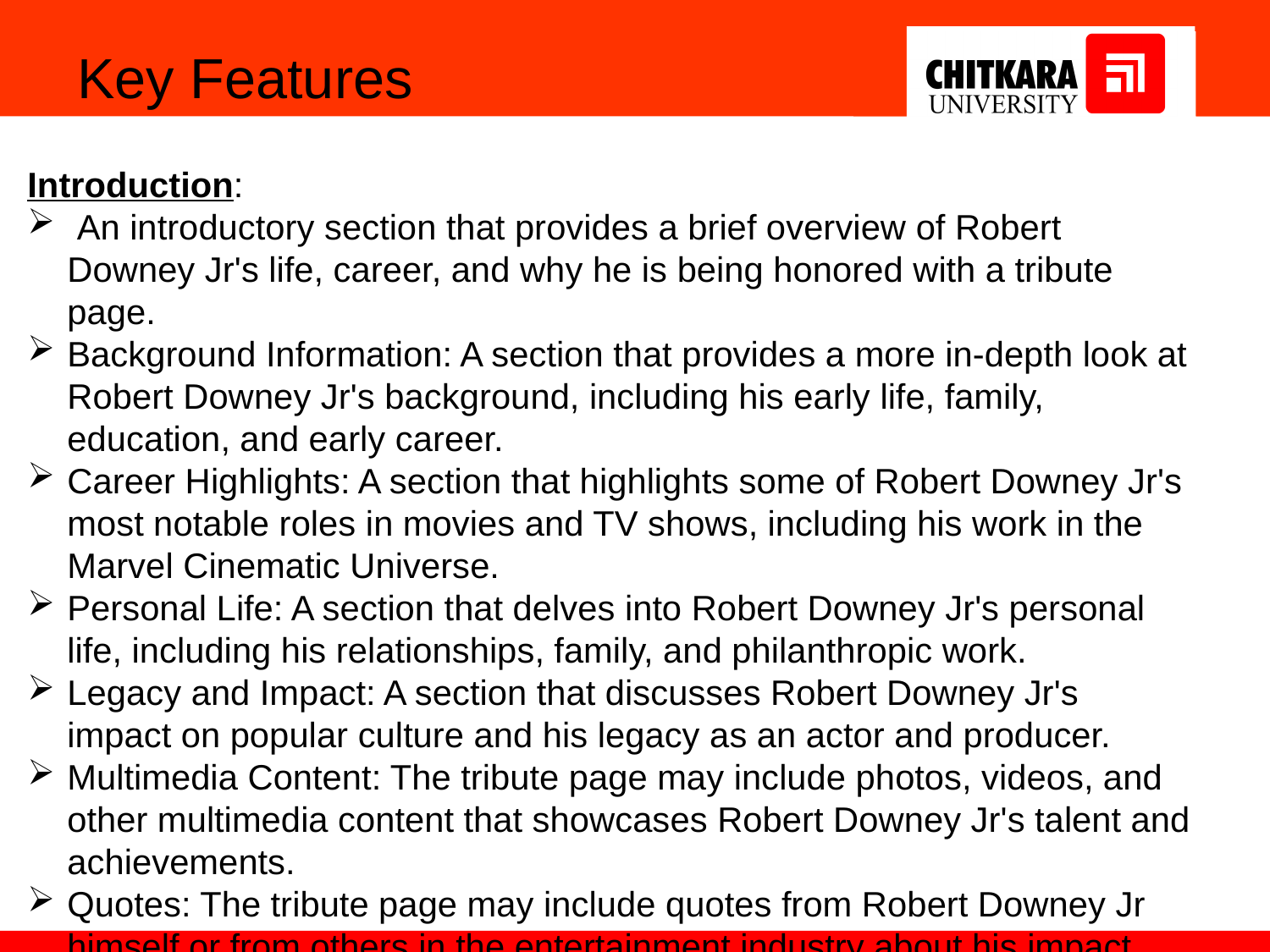

Key Features
Introduction:
 An introductory section that provides a brief overview of Robert Downey Jr's life, career, and why he is being honored with a tribute page.
Background Information: A section that provides a more in-depth look at Robert Downey Jr's background, including his early life, family, education, and early career.
Career Highlights: A section that highlights some of Robert Downey Jr's most notable roles in movies and TV shows, including his work in the Marvel Cinematic Universe.
Personal Life: A section that delves into Robert Downey Jr's personal life, including his relationships, family, and philanthropic work.
Legacy and Impact: A section that discusses Robert Downey Jr's impact on popular culture and his legacy as an actor and producer.
Multimedia Content: The tribute page may include photos, videos, and other multimedia content that showcases Robert Downey Jr's talent and achievements.
Quotes: The tribute page may include quotes from Robert Downey Jr himself or from others in the entertainment industry about his impact and influence.
Call-to-Action: The tribute page may include a call-to-action encouraging readers to learn more about Robert Downey Jr's work or to donate to a charity he supports.